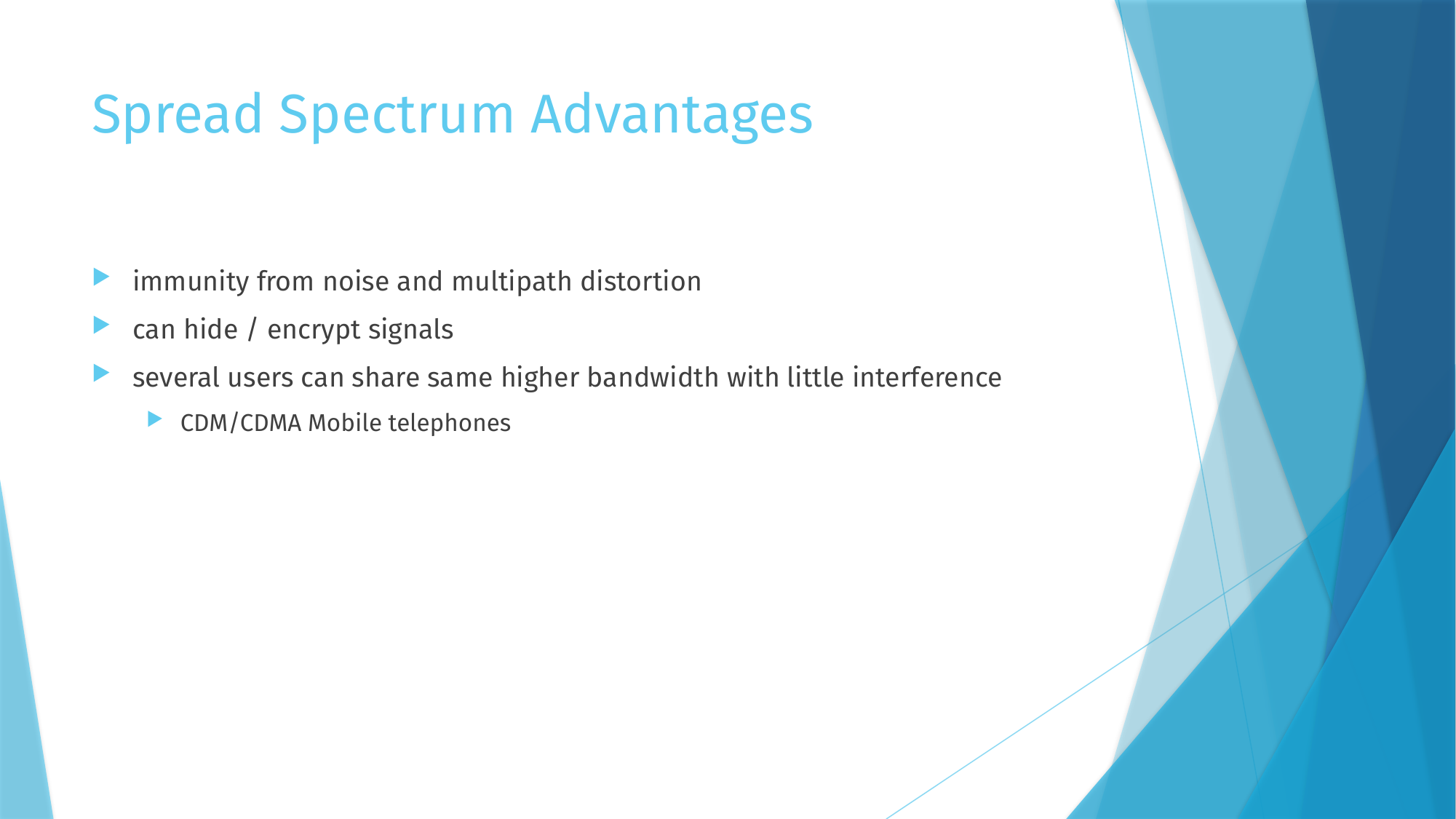

# Spread Spectrum Advantages
immunity from noise and multipath distortion
can hide / encrypt signals
several users can share same higher bandwidth with little interference
CDM/CDMA Mobile telephones